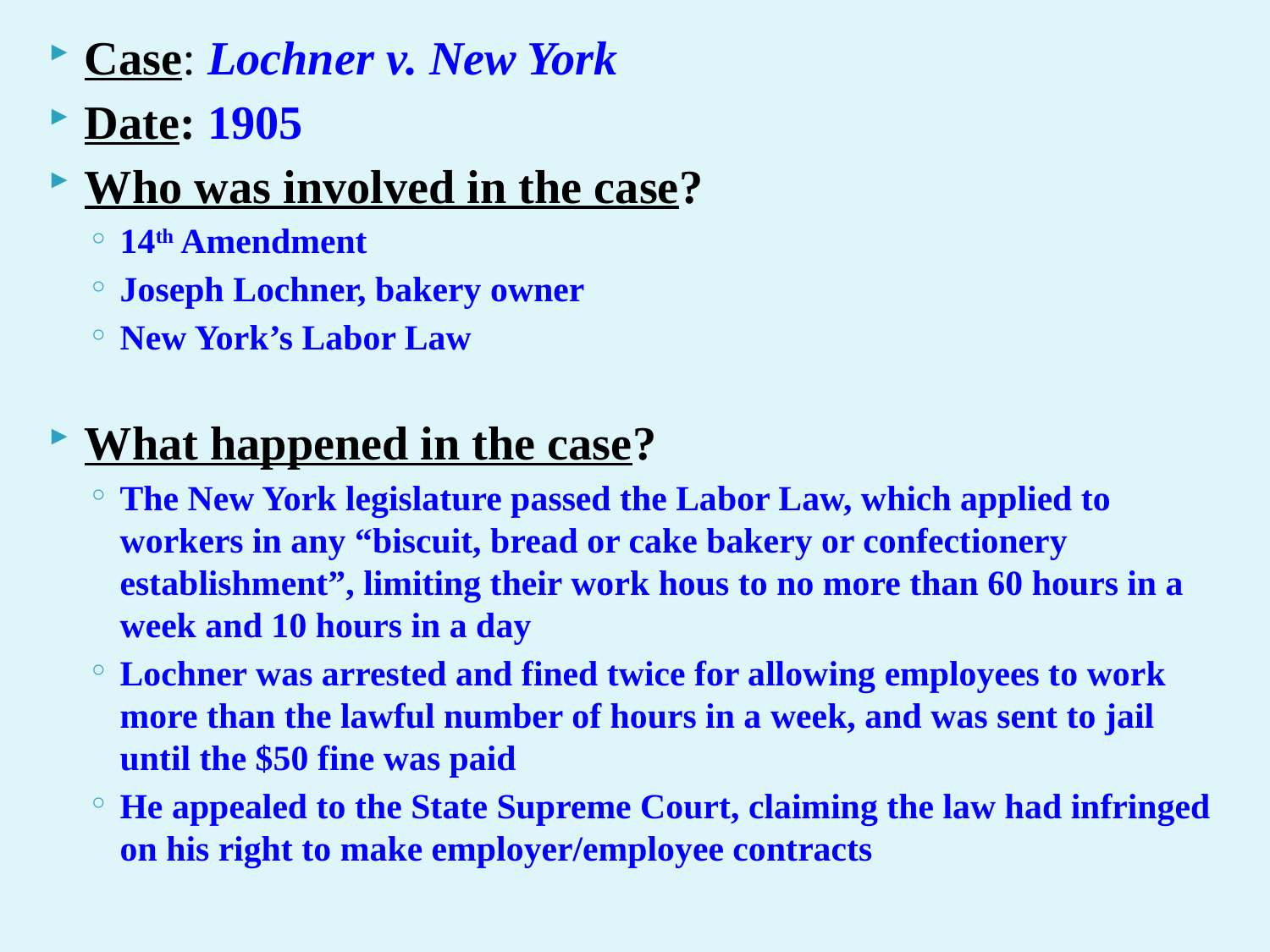

Case: Lochner v. New York
Date: 1905
Who was involved in the case?
14th Amendment
Joseph Lochner, bakery owner
New York’s Labor Law

What happened in the case?
The New York legislature passed the Labor Law, which applied to workers in any “biscuit, bread or cake bakery or confectionery establishment”, limiting their work hous to no more than 60 hours in a week and 10 hours in a day
Lochner was arrested and fined twice for allowing employees to work more than the lawful number of hours in a week, and was sent to jail until the $50 fine was paid
He appealed to the State Supreme Court, claiming the law had infringed on his right to make employer/employee contracts